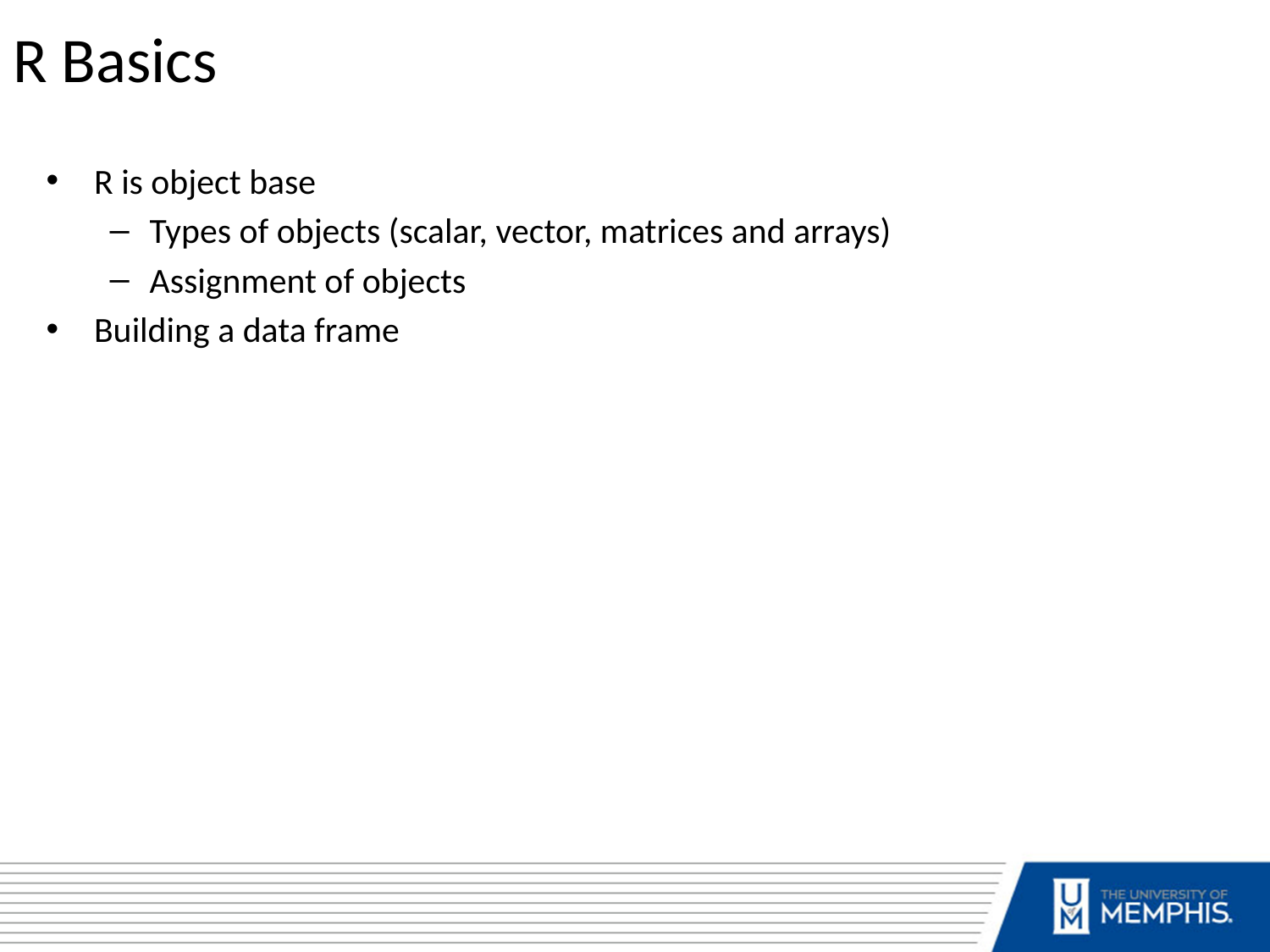

R Basics
R is object base
Types of objects (scalar, vector, matrices and arrays)
Assignment of objects
Building a data frame